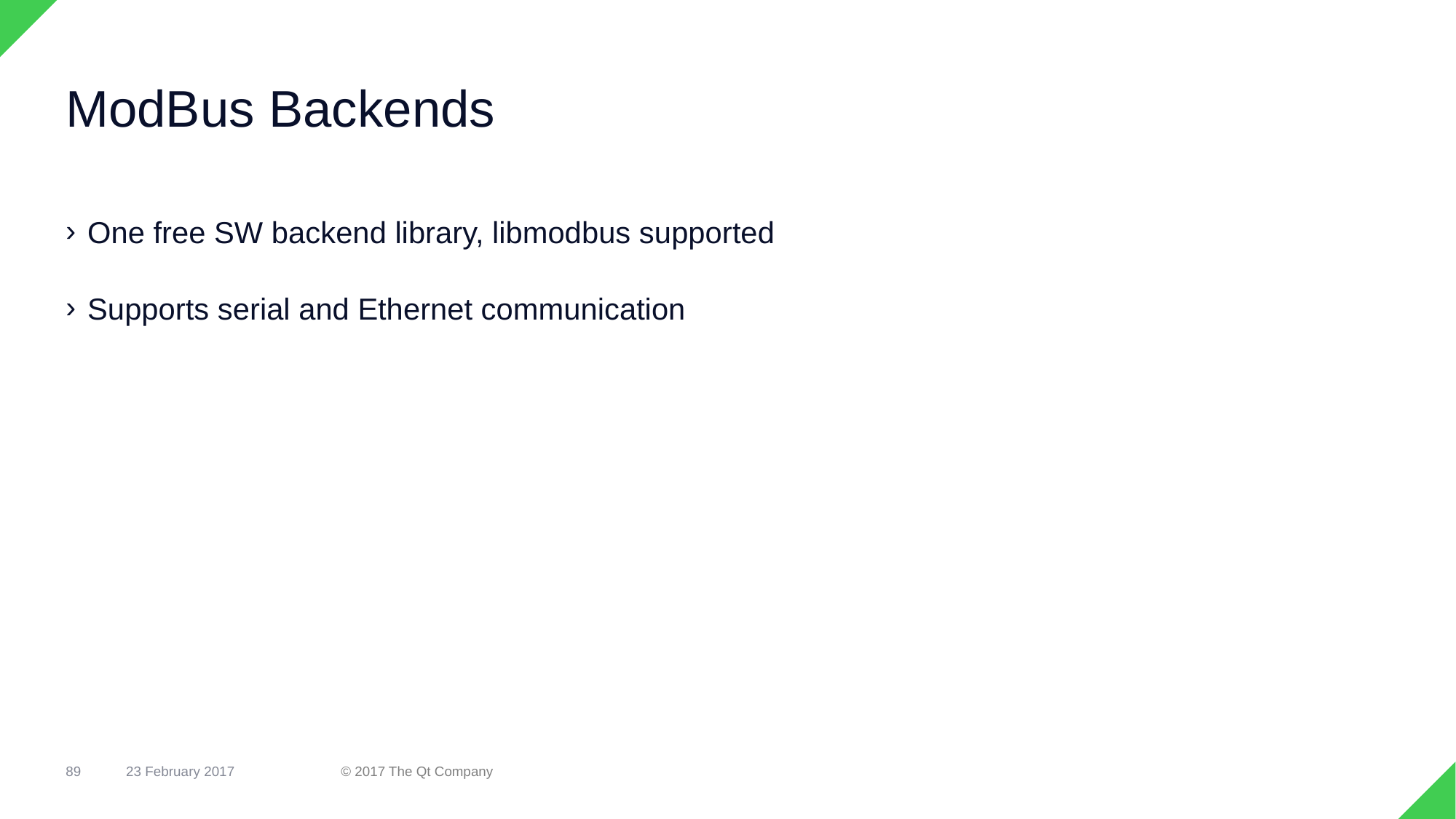

# ModBus Backends
One free SW backend library, libmodbus supported

Supports serial and Ethernet communication

89
23 February 2017
© 2017 The Qt Company